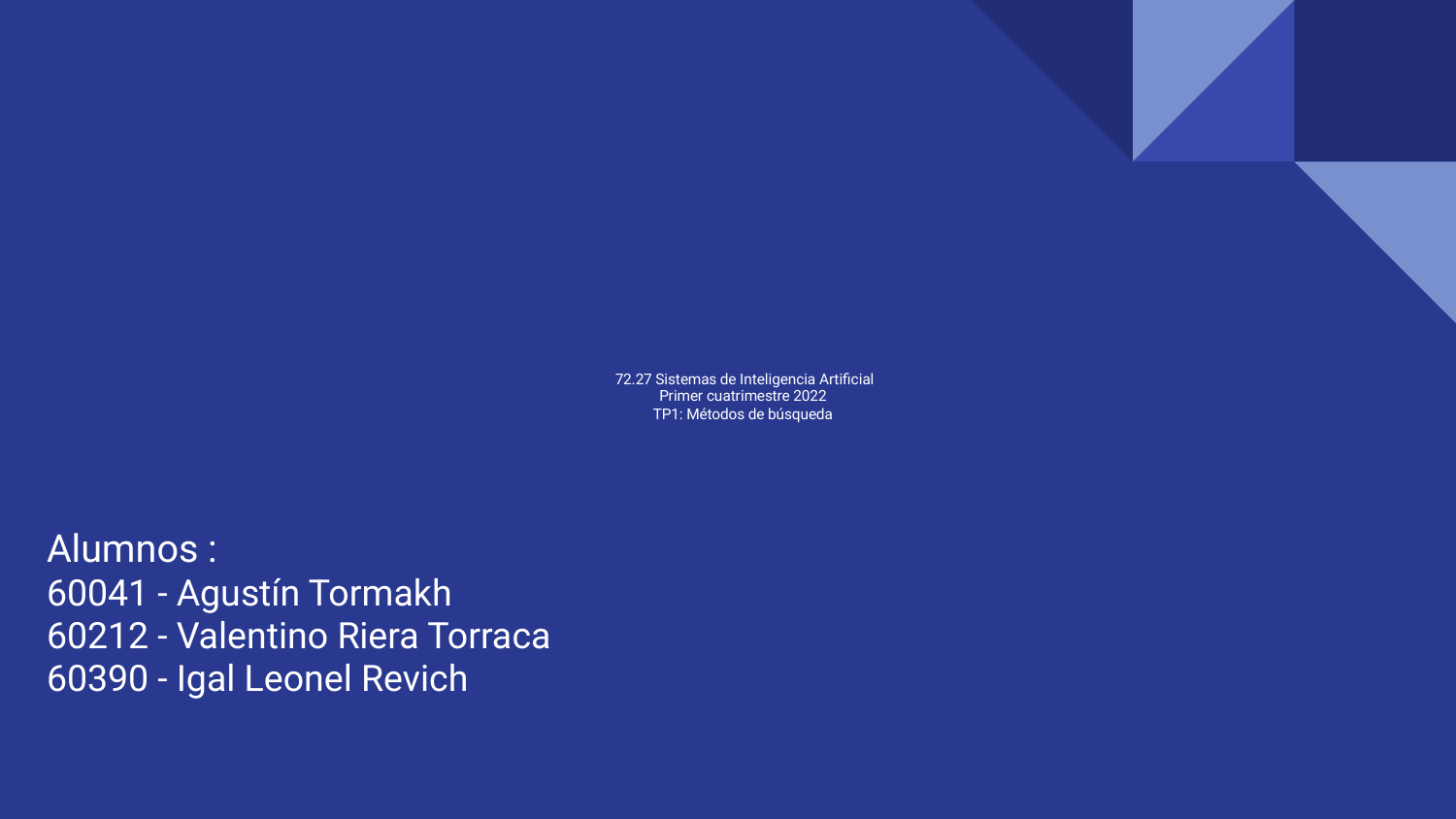

# 72.27 Sistemas de Inteligencia Artificial
Primer cuatrimestre 2022
TP1: Métodos de búsqueda
Alumnos :
60041 - Agustín Tormakh
60212 - Valentino Riera Torraca
60390 - Igal Leonel Revich